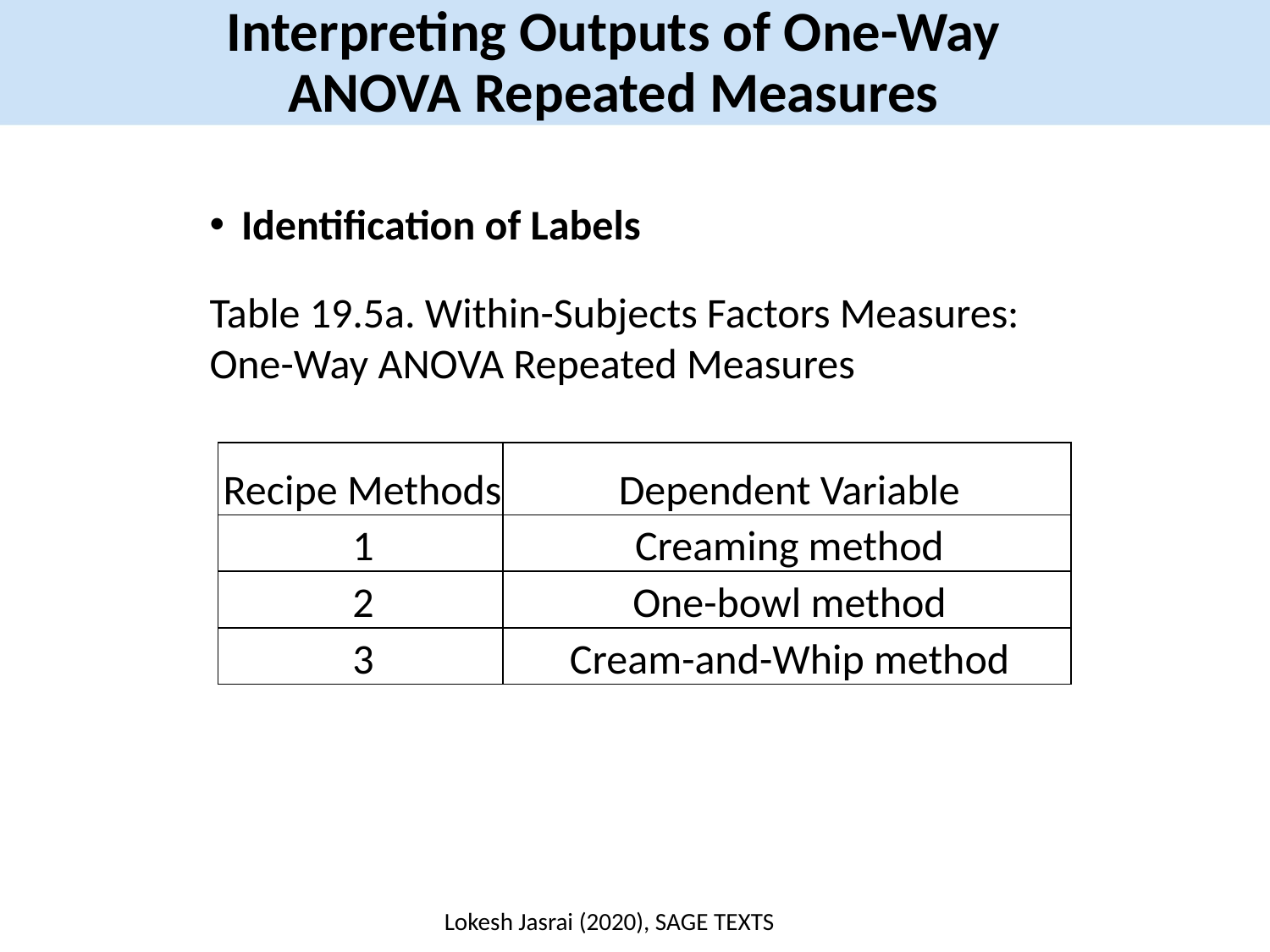

Interpreting Outputs of One-Way ANOVA Repeated Measures
Identification of Labels
Table 19.5a. Within-Subjects Factors Measures: One-Way ANOVA Repeated Measures
| Recipe Methods | Dependent Variable |
| --- | --- |
| 1 | Creaming method |
| 2 | One-bowl method |
| 3 | Cream-and-Whip method |
Lokesh Jasrai (2020), SAGE TEXTS